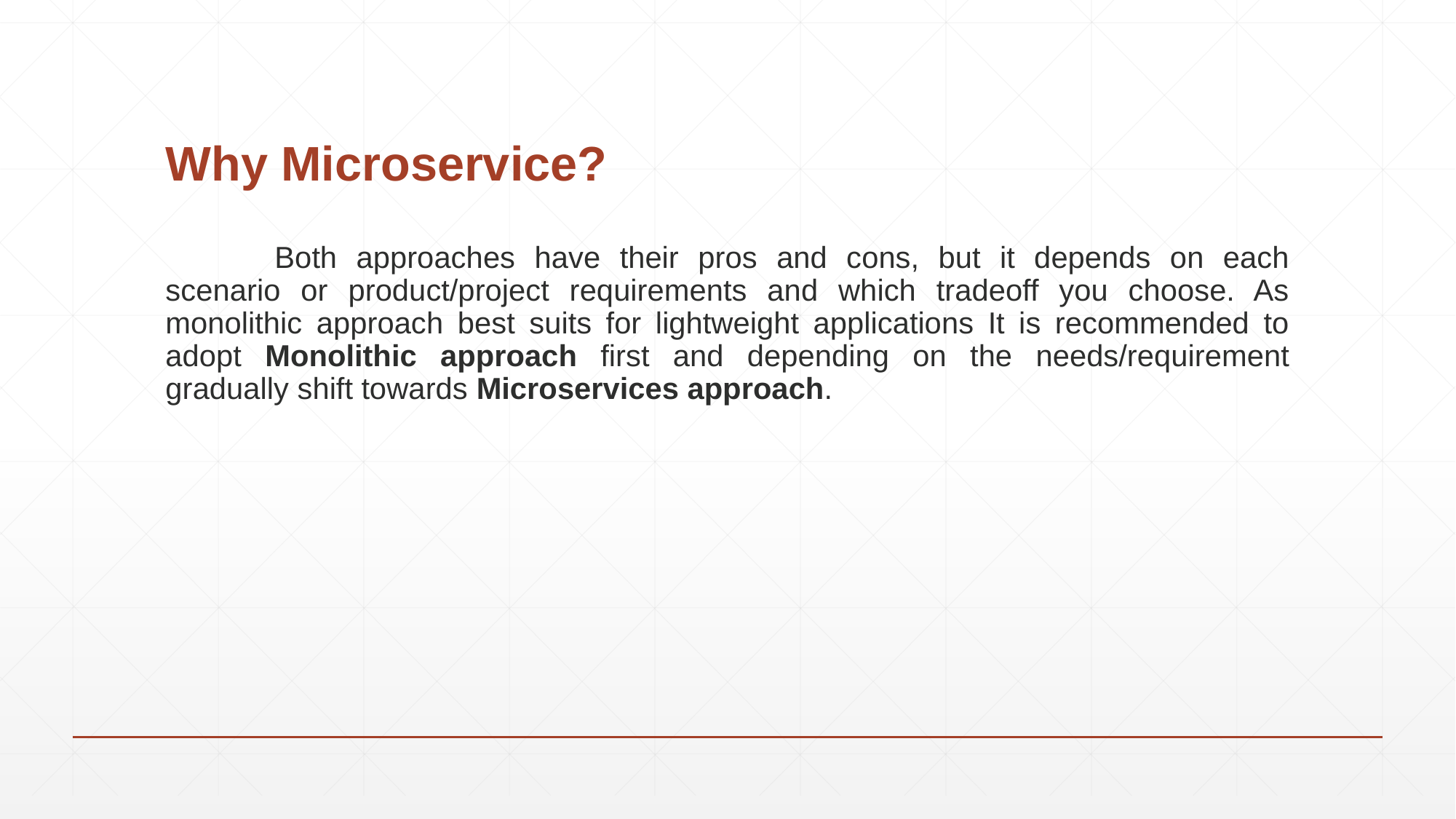

# Why Microservice?
	Both approaches have their pros and cons, but it depends on each scenario or product/project requirements and which tradeoff you choose. As monolithic approach best suits for lightweight applications It is recommended to adopt Monolithic approach first and depending on the needs/requirement gradually shift towards Microservices approach.